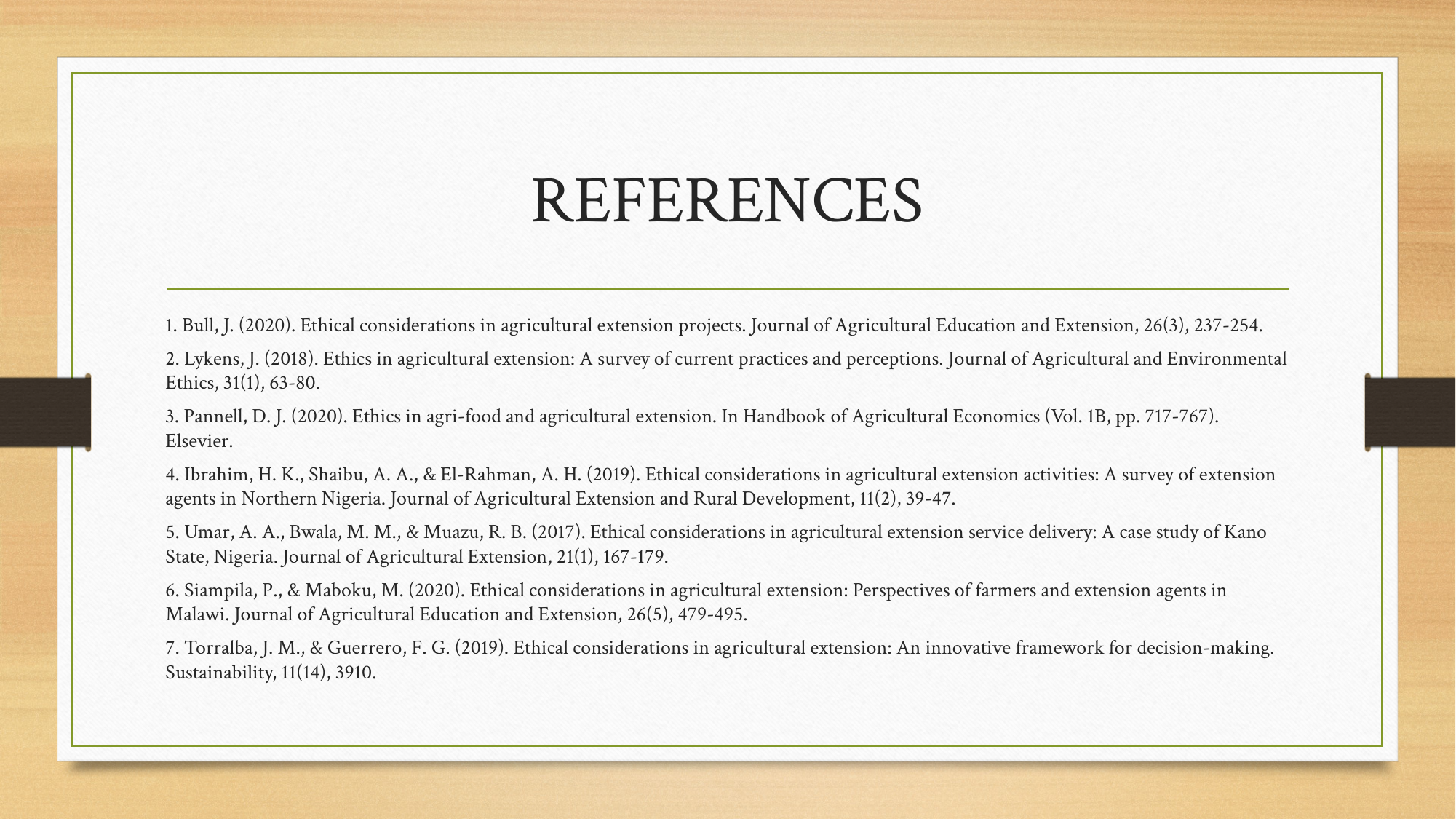

# REFERENCES
1. Bull, J. (2020). Ethical considerations in agricultural extension projects. Journal of Agricultural Education and Extension, 26(3), 237-254.
2. Lykens, J. (2018). Ethics in agricultural extension: A survey of current practices and perceptions. Journal of Agricultural and Environmental Ethics, 31(1), 63-80.
3. Pannell, D. J. (2020). Ethics in agri-food and agricultural extension. In Handbook of Agricultural Economics (Vol. 1B, pp. 717-767). Elsevier.
4. Ibrahim, H. K., Shaibu, A. A., & El-Rahman, A. H. (2019). Ethical considerations in agricultural extension activities: A survey of extension agents in Northern Nigeria. Journal of Agricultural Extension and Rural Development, 11(2), 39-47.
5. Umar, A. A., Bwala, M. M., & Muazu, R. B. (2017). Ethical considerations in agricultural extension service delivery: A case study of Kano State, Nigeria. Journal of Agricultural Extension, 21(1), 167-179.
6. Siampila, P., & Maboku, M. (2020). Ethical considerations in agricultural extension: Perspectives of farmers and extension agents in Malawi. Journal of Agricultural Education and Extension, 26(5), 479-495.
7. Torralba, J. M., & Guerrero, F. G. (2019). Ethical considerations in agricultural extension: An innovative framework for decision-making. Sustainability, 11(14), 3910.